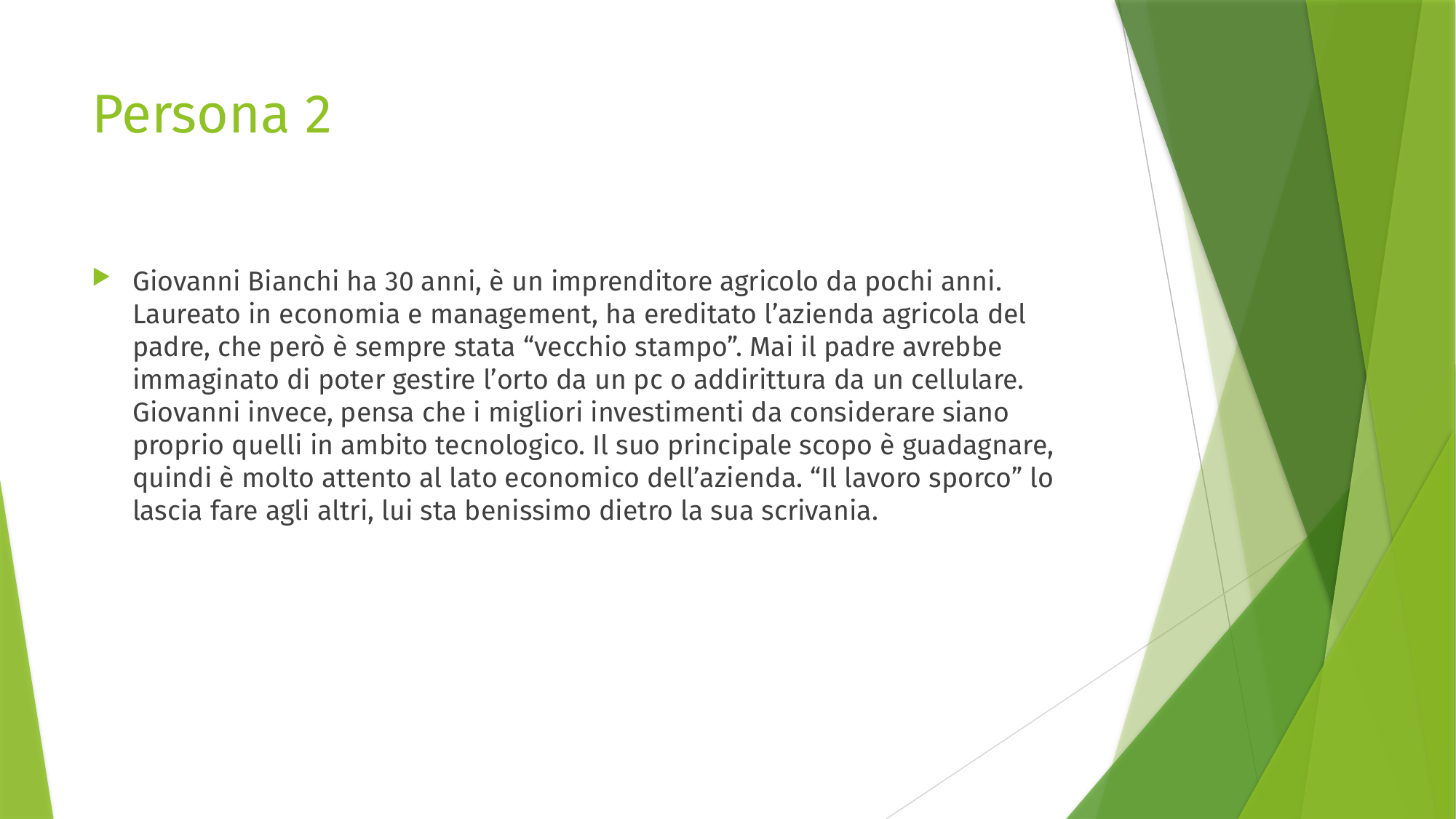

# Persona 2
Giovanni Bianchi ha 30 anni, è un imprenditore agricolo da pochi anni. Laureato in economia e management, ha ereditato l’azienda agricola del padre, che però è sempre stata “vecchio stampo”. Mai il padre avrebbe immaginato di poter gestire l’orto da un pc o addirittura da un cellulare. Giovanni invece, pensa che i migliori investimenti da considerare siano proprio quelli in ambito tecnologico. Il suo principale scopo è guadagnare, quindi è molto attento al lato economico dell’azienda. “Il lavoro sporco” lo lascia fare agli altri, lui sta benissimo dietro la sua scrivania.